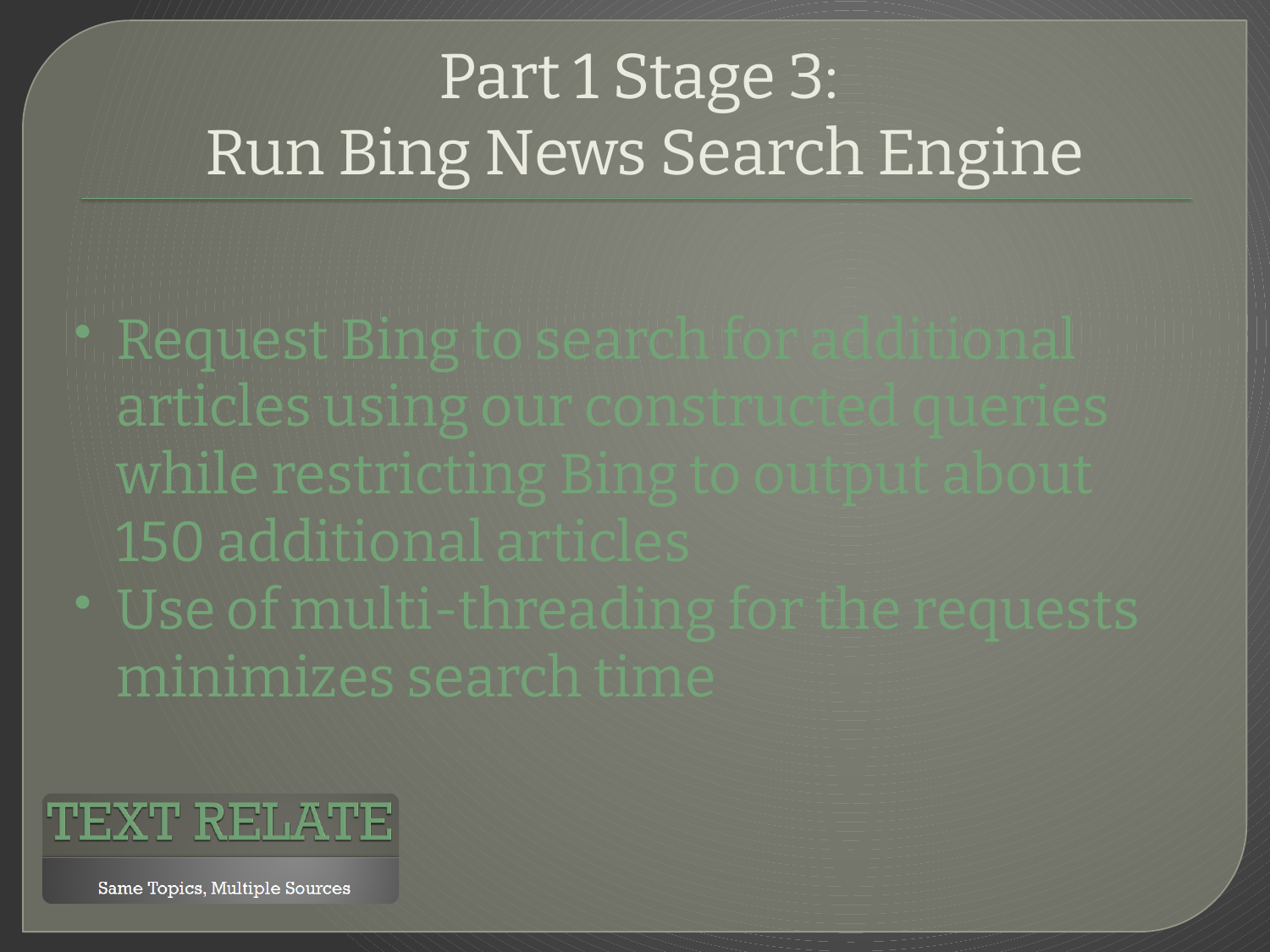

# Part 1 Stage 3: Run Bing News Search Engine

Request Bing to search for additional articles using our constructed queries while restricting Bing to output about 150 additional articles
Use of multi-threading for the requests minimizes search time